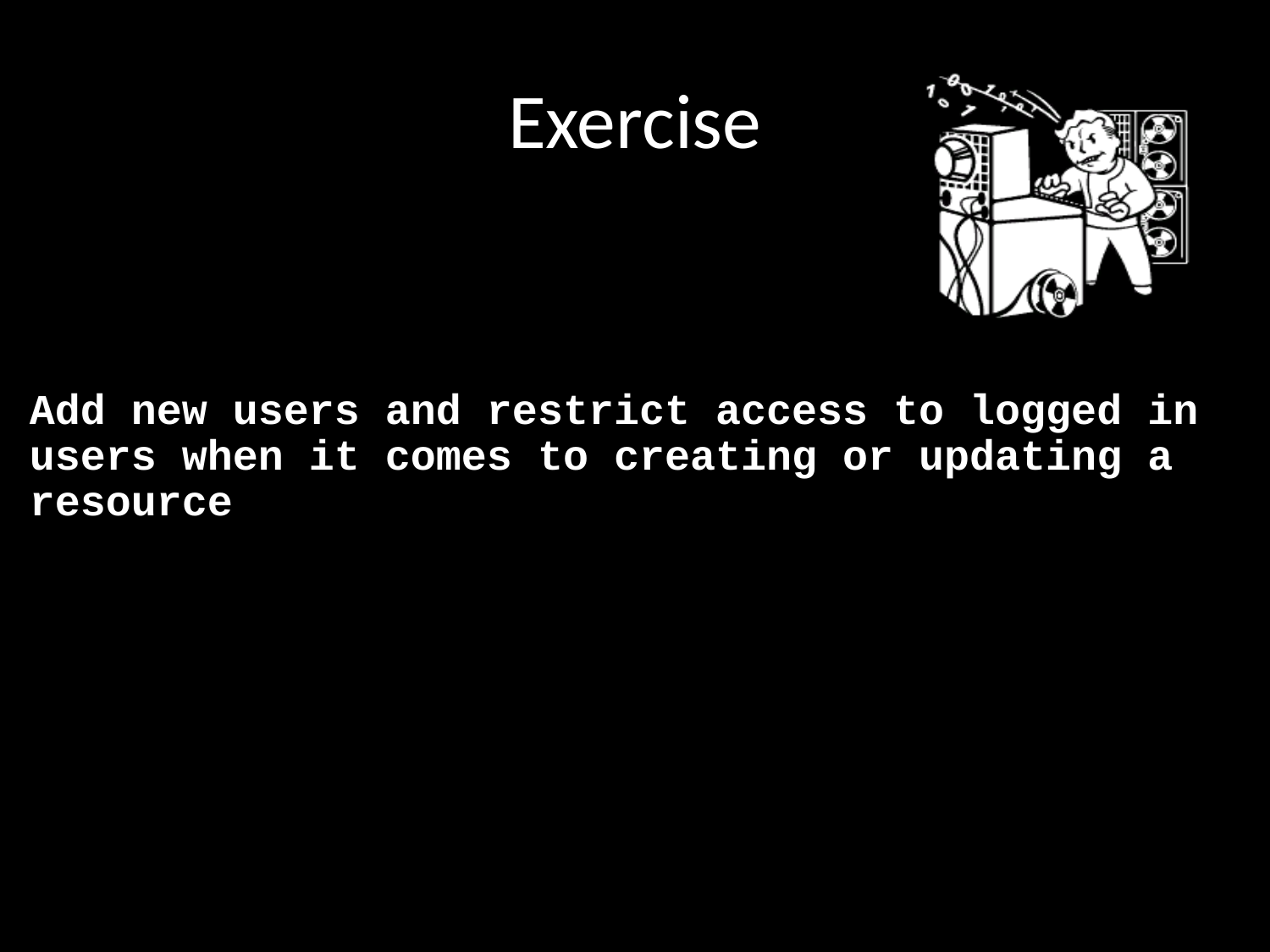

# Exercise

Add new users and restrict access to logged in users when it comes to creating or updating a resource